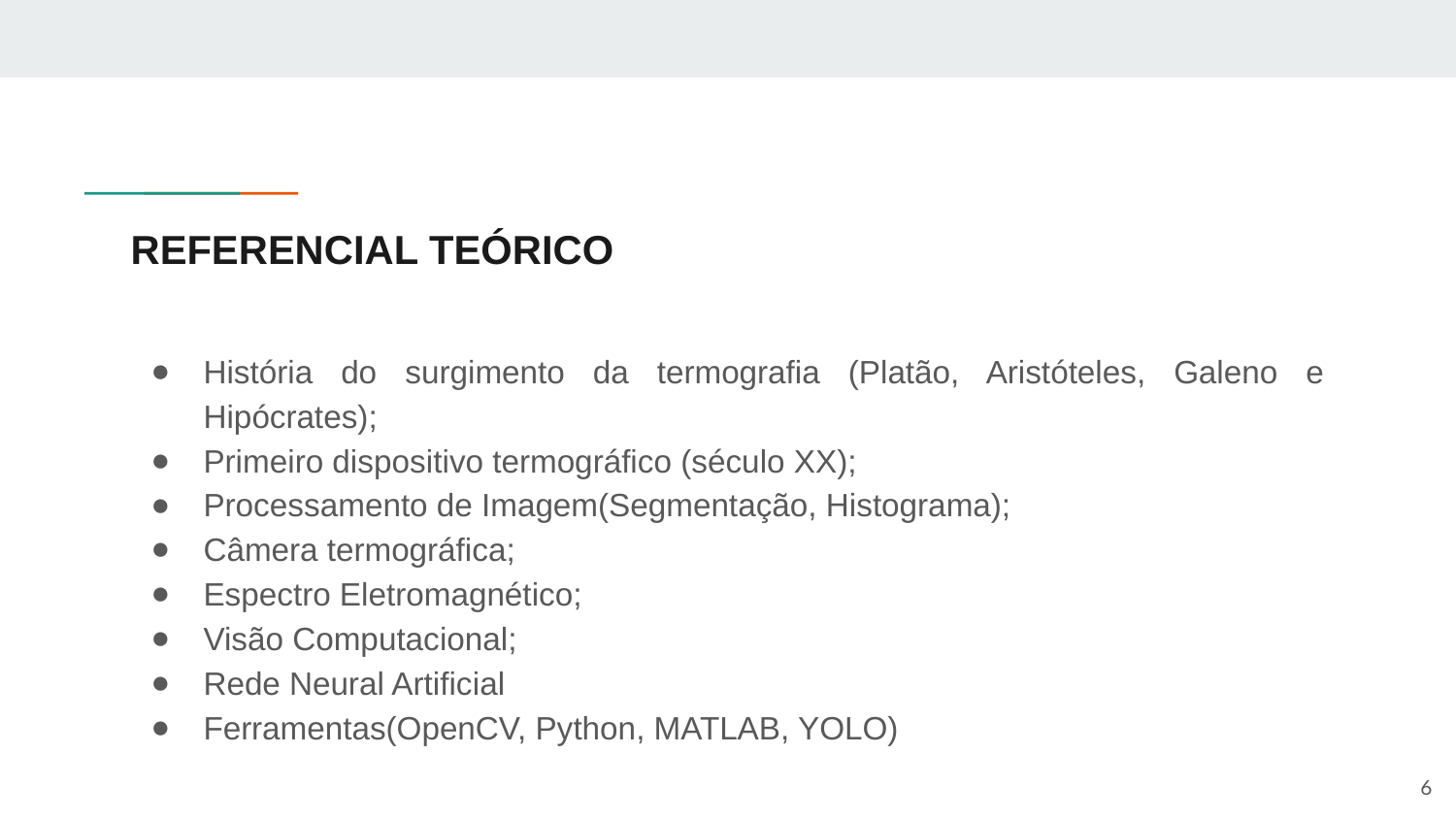

# REFERENCIAL TEÓRICO
História do surgimento da termografia (Platão, Aristóteles, Galeno e Hipócrates);
Primeiro dispositivo termográfico (século XX);
Processamento de Imagem(Segmentação, Histograma);
Câmera termográfica;
Espectro Eletromagnético;
Visão Computacional;
Rede Neural Artificial
Ferramentas(OpenCV, Python, MATLAB, YOLO)

6